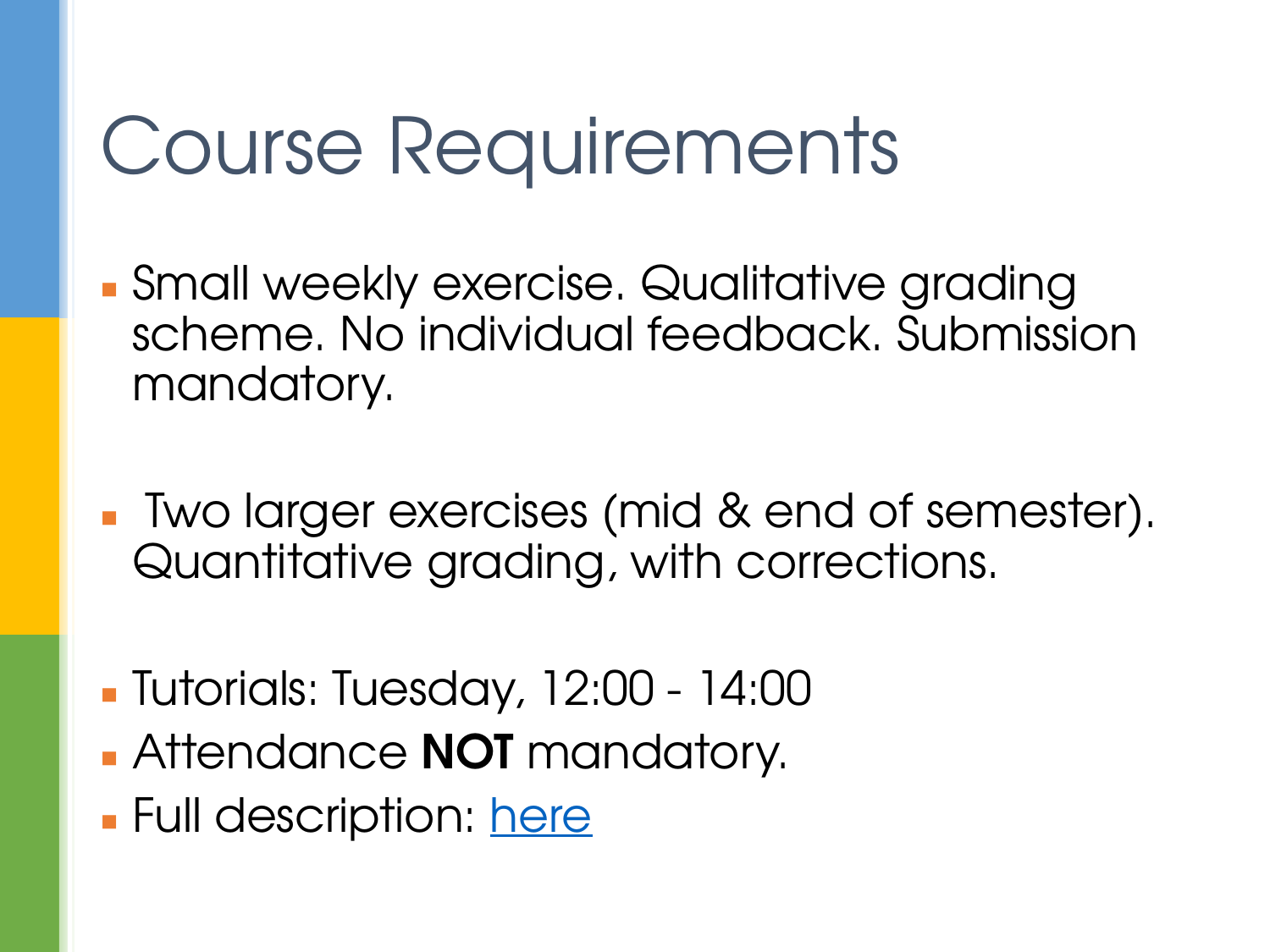

# Course Requirements
Small weekly exercise. Qualitative grading scheme. No individual feedback. Submission mandatory.

 Two larger exercises (mid & end of semester). Quantitative grading, with corrections.

Tutorials: Tuesday, 12:00 - 14:00
Attendance NOT mandatory.
Full description: here